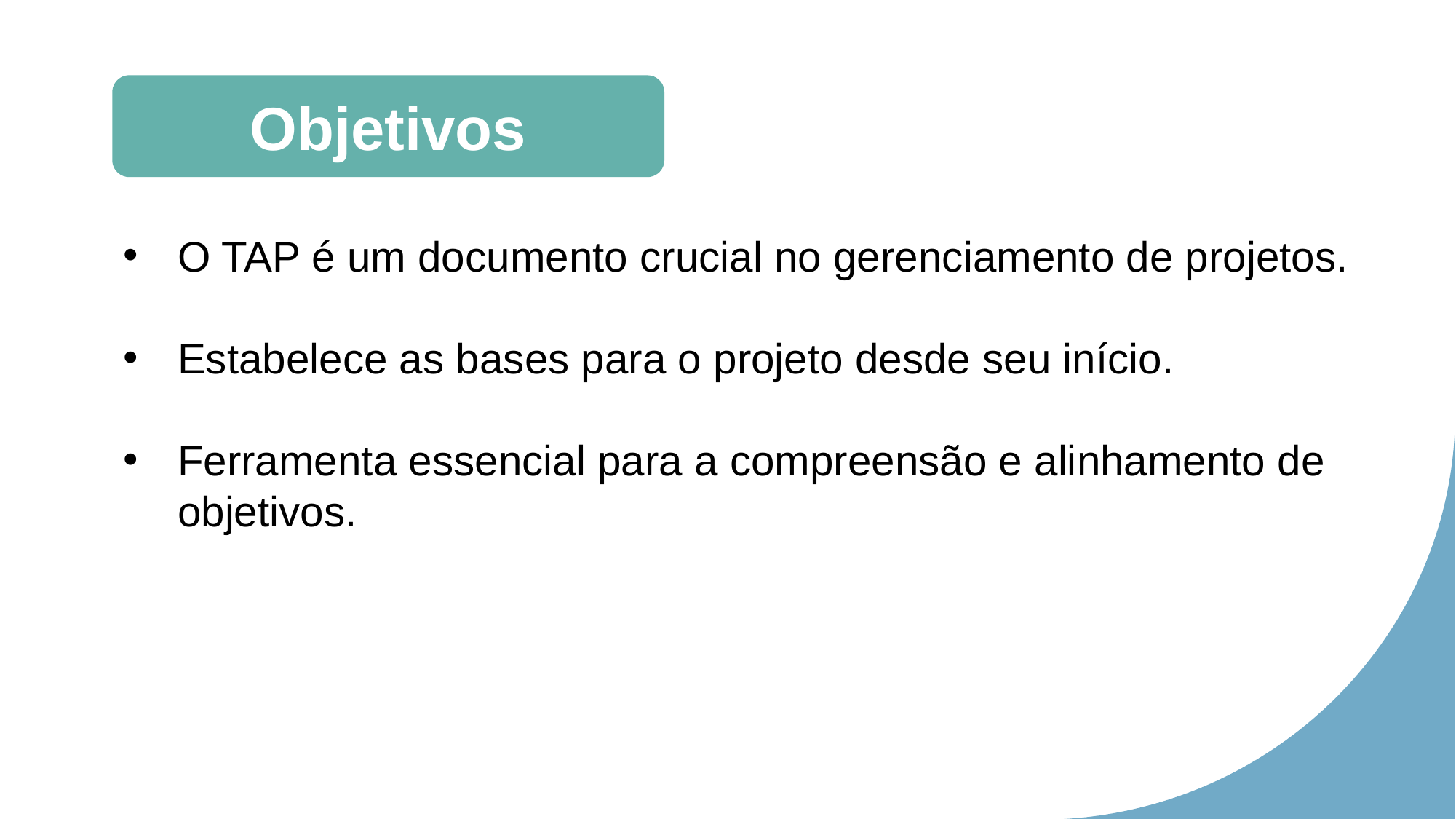

Objetivos
O TAP é um documento crucial no gerenciamento de projetos.

Estabelece as bases para o projeto desde seu início.

Ferramenta essencial para a compreensão e alinhamento de objetivos.